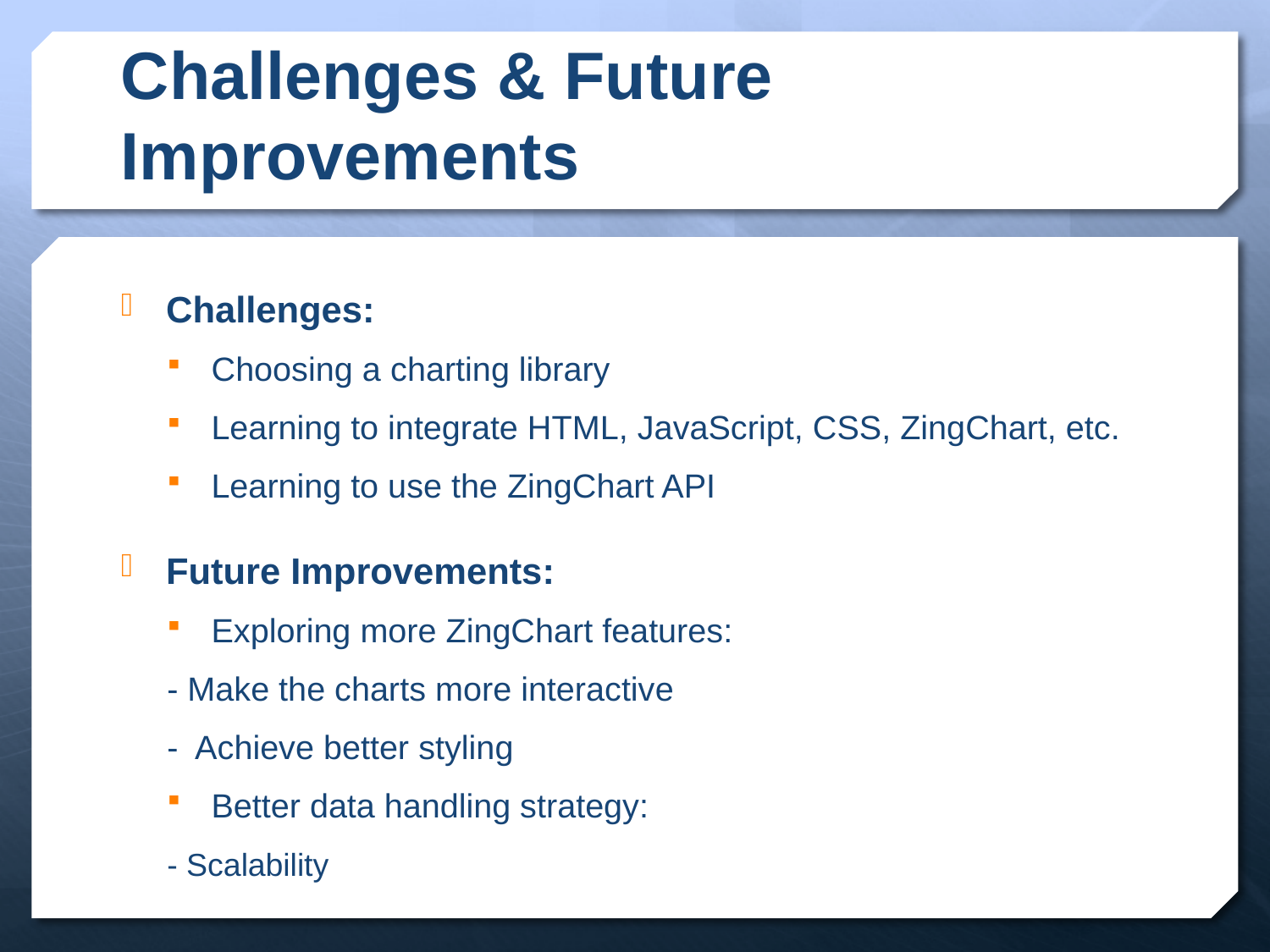

# Challenges & Future Improvements
Challenges:
Choosing a charting library
Learning to integrate HTML, JavaScript, CSS, ZingChart, etc.
Learning to use the ZingChart API
Future Improvements:
Exploring more ZingChart features:
	- Make the charts more interactive
	-  Achieve better styling
Better data handling strategy:
	- Scalability